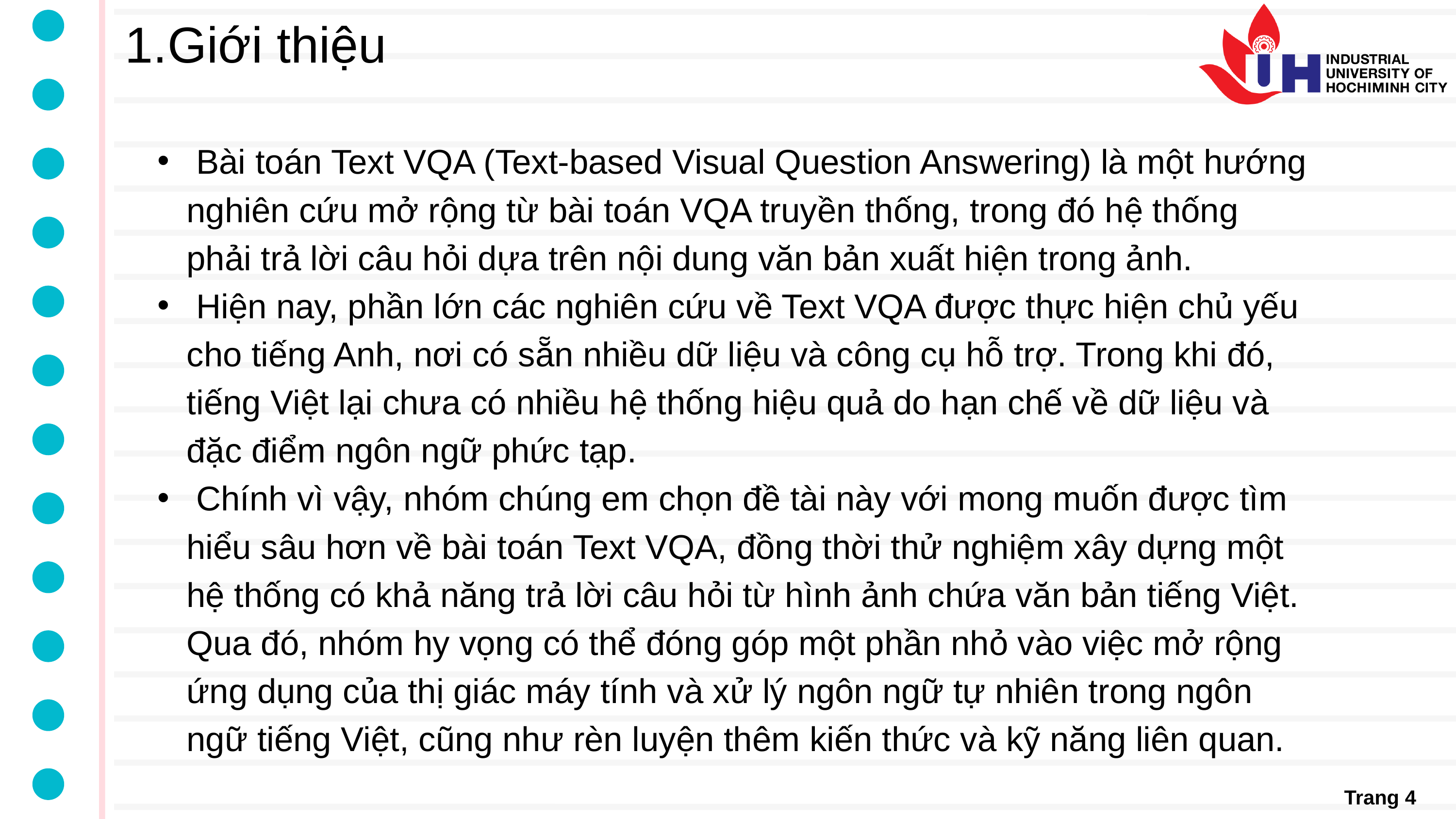

Giới thiệu

 Bài toán Text VQA (Text-based Visual Question Answering) là một hướng nghiên cứu mở rộng từ bài toán VQA truyền thống, trong đó hệ thống phải trả lời câu hỏi dựa trên nội dung văn bản xuất hiện trong ảnh.
 Hiện nay, phần lớn các nghiên cứu về Text VQA được thực hiện chủ yếu cho tiếng Anh, nơi có sẵn nhiều dữ liệu và công cụ hỗ trợ. Trong khi đó, tiếng Việt lại chưa có nhiều hệ thống hiệu quả do hạn chế về dữ liệu và đặc điểm ngôn ngữ phức tạp.
 Chính vì vậy, nhóm chúng em chọn đề tài này với mong muốn được tìm hiểu sâu hơn về bài toán Text VQA, đồng thời thử nghiệm xây dựng một hệ thống có khả năng trả lời câu hỏi từ hình ảnh chứa văn bản tiếng Việt. Qua đó, nhóm hy vọng có thể đóng góp một phần nhỏ vào việc mở rộng ứng dụng của thị giác máy tính và xử lý ngôn ngữ tự nhiên trong ngôn ngữ tiếng Việt, cũng như rèn luyện thêm kiến thức và kỹ năng liên quan.

Trang 4